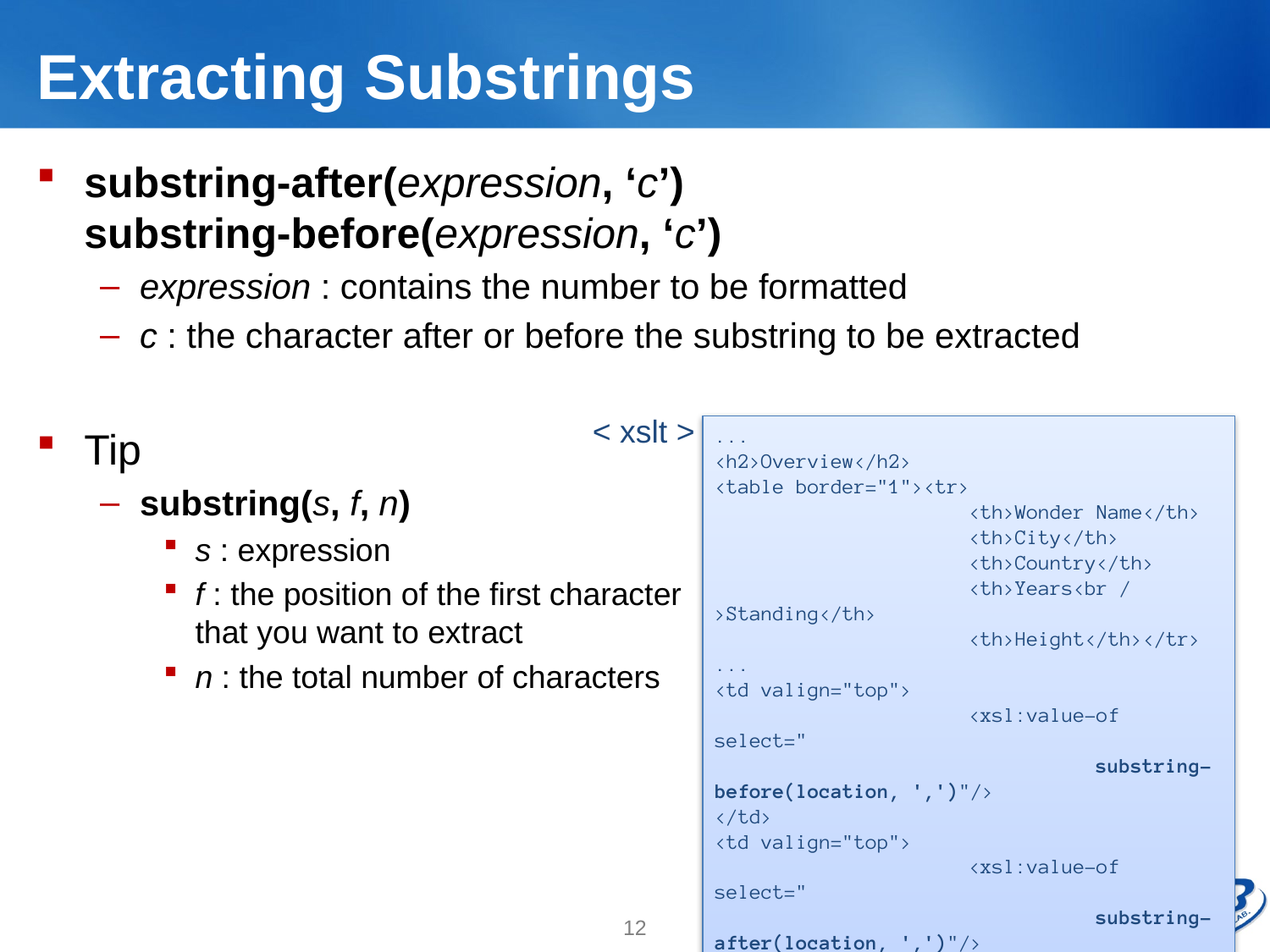

# Extracting Substrings
substring-after(expression, ‘c’)
substring-before(expression, ‘c’)
expression : contains the number to be formatted
c : the character after or before the substring to be extracted

Tip
substring(s, f, n)
s : expression
f : the position of the first character
that you want to extract
n : the total number of characters
< xslt >
...
<h2>Overview</h2>
<table border="1"><tr>
		<th>Wonder Name</th>
		<th>City</th>
		<th>Country</th>
		<th>Years<br />Standing</th>
		<th>Height</th></tr>
...
<td valign="top">
		<xsl:value-of select="
			substring-before(location, ',')"/>
</td>
<td valign="top">
		<xsl:value-of select="
			substring-after(location, ',')"/>
</td>
...
12